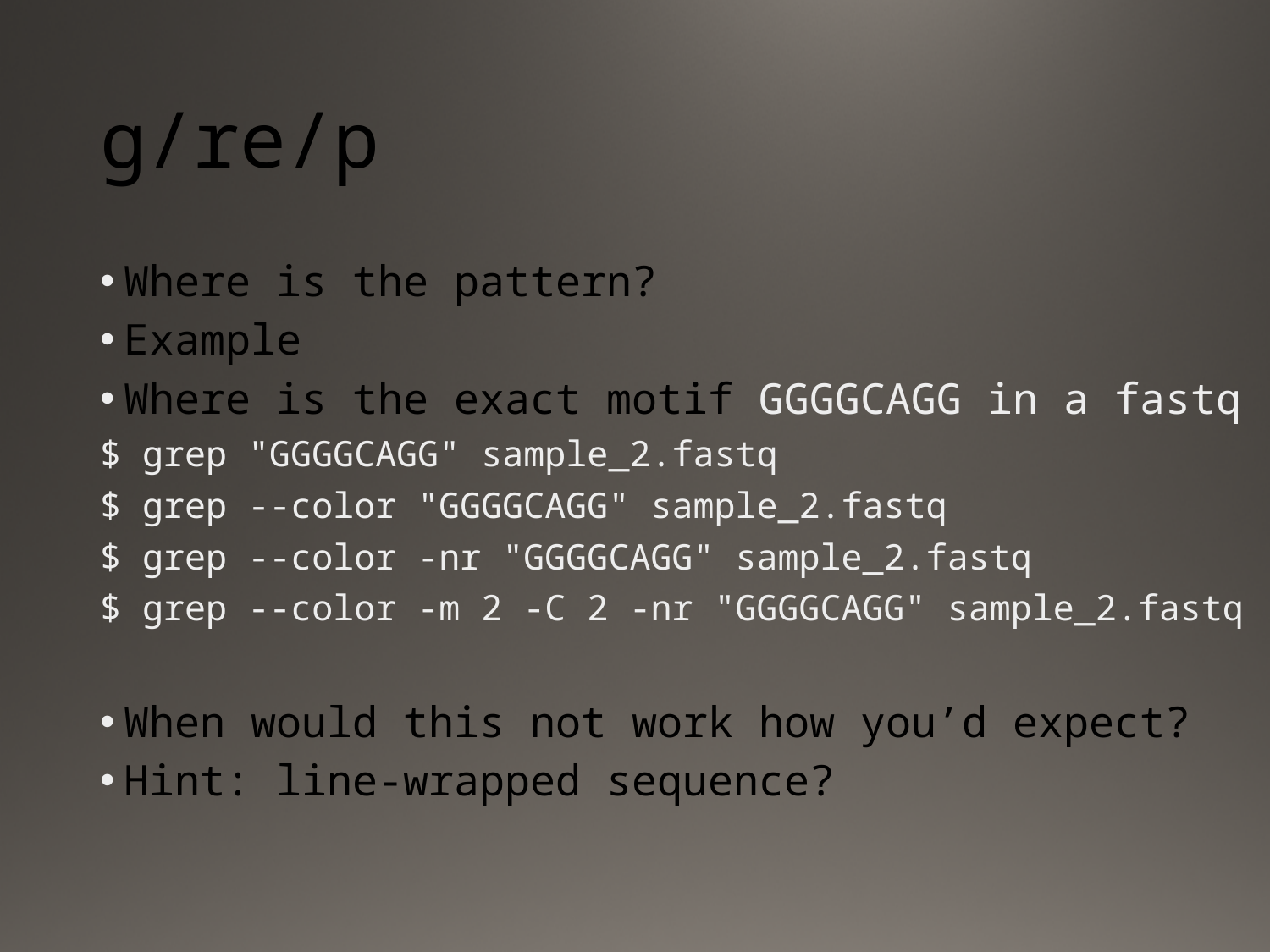

# g/re/p
Where is the pattern?
Example
Where is the exact motif GGGGCAGG in a fastq
$ grep "GGGGCAGG" sample_2.fastq
$ grep --color "GGGGCAGG" sample_2.fastq
$ grep --color -nr "GGGGCAGG" sample_2.fastq
$ grep --color -m 2 -C 2 -nr "GGGGCAGG" sample_2.fastq

When would this not work how you’d expect?
Hint: line-wrapped sequence?